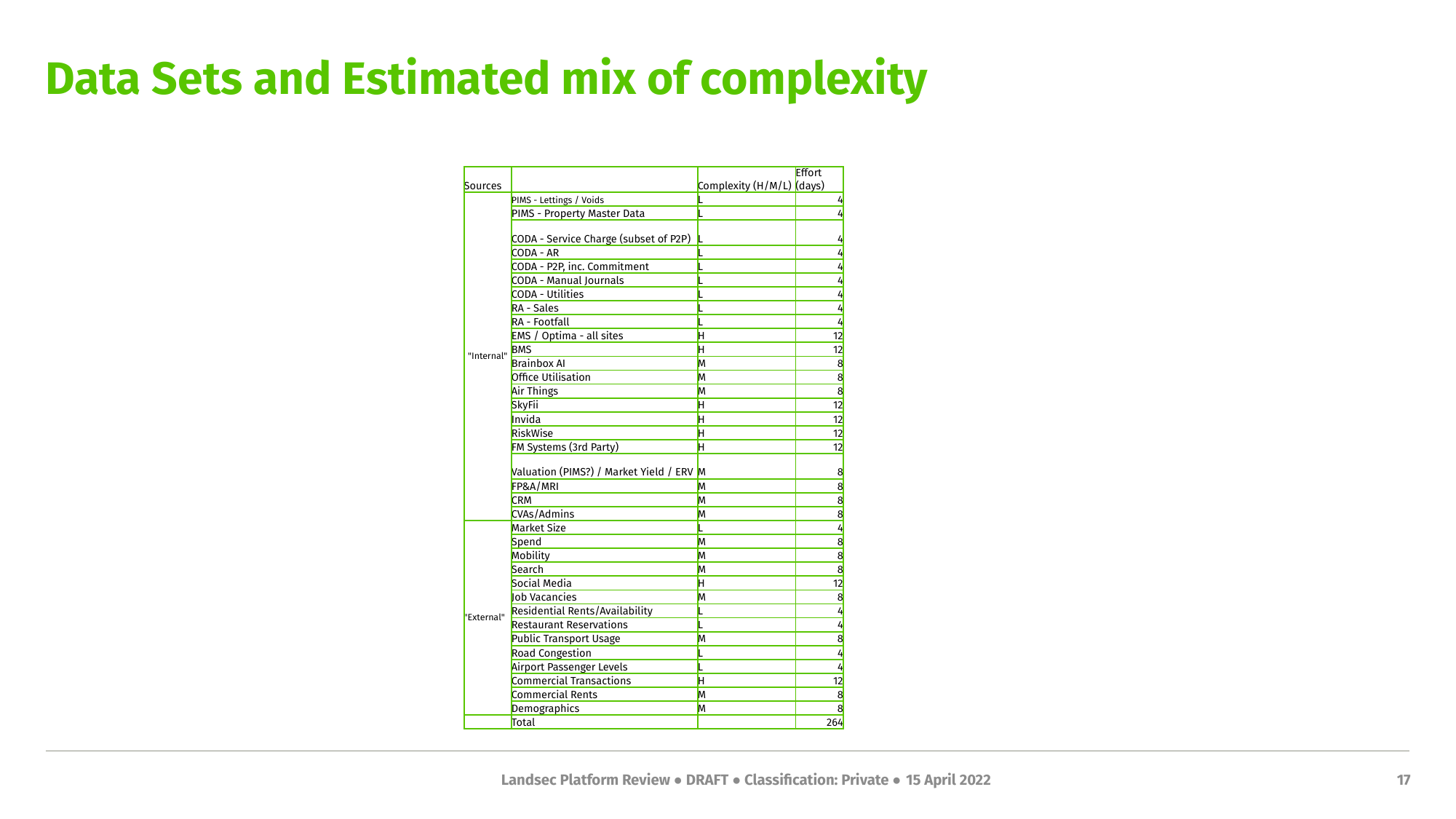

# Data Sets and Estimated mix of complexity

| Sources |  | Complexity (H/M/L) | Effort (days) |
| --- | --- | --- | --- |
| "Internal" | PIMS - Lettings / Voids | L | 4 |
|  | PIMS - Property Master Data | L | 4 |
|  | CODA - Service Charge (subset of P2P) | L | 4 |
|  | CODA - AR | L | 4 |
|  | CODA - P2P, inc. Commitment | L | 4 |
|  | CODA - Manual Journals | L | 4 |
|  | CODA - Utilities | L | 4 |
|  | RA - Sales | L | 4 |
|  | RA - Footfall | L | 4 |
|  | EMS / Optima - all sites | H | 12 |
|  | BMS | H | 12 |
|  | Brainbox AI | M | 8 |
|  | Office Utilisation | M | 8 |
|  | Air Things | M | 8 |
|  | SkyFii | H | 12 |
|  | Invida | H | 12 |
|  | RiskWise | H | 12 |
|  | FM Systems (3rd Party) | H | 12 |
|  | Valuation (PIMS?) / Market Yield / ERV | M | 8 |
|  | FP&A/MRI | M | 8 |
|  | CRM | M | 8 |
|  | CVAs/Admins | M | 8 |
| "External" | Market Size | L | 4 |
|  | Spend | M | 8 |
|  | Mobility | M | 8 |
|  | Search | M | 8 |
|  | Social Media | H | 12 |
|  | Job Vacancies | M | 8 |
|  | Residential Rents/Availability | L | 4 |
|  | Restaurant Reservations | L | 4 |
|  | Public Transport Usage | M | 8 |
|  | Road Congestion | L | 4 |
|  | Airport Passenger Levels | L | 4 |
|  | Commercial Transactions | H | 12 |
|  | Commercial Rents | M | 8 |
|  | Demographics | M | 8 |
|  | Total |  | 264 |
Landsec Platform Review ● DRAFT ● Classification: Private ●
15 April 2022
17